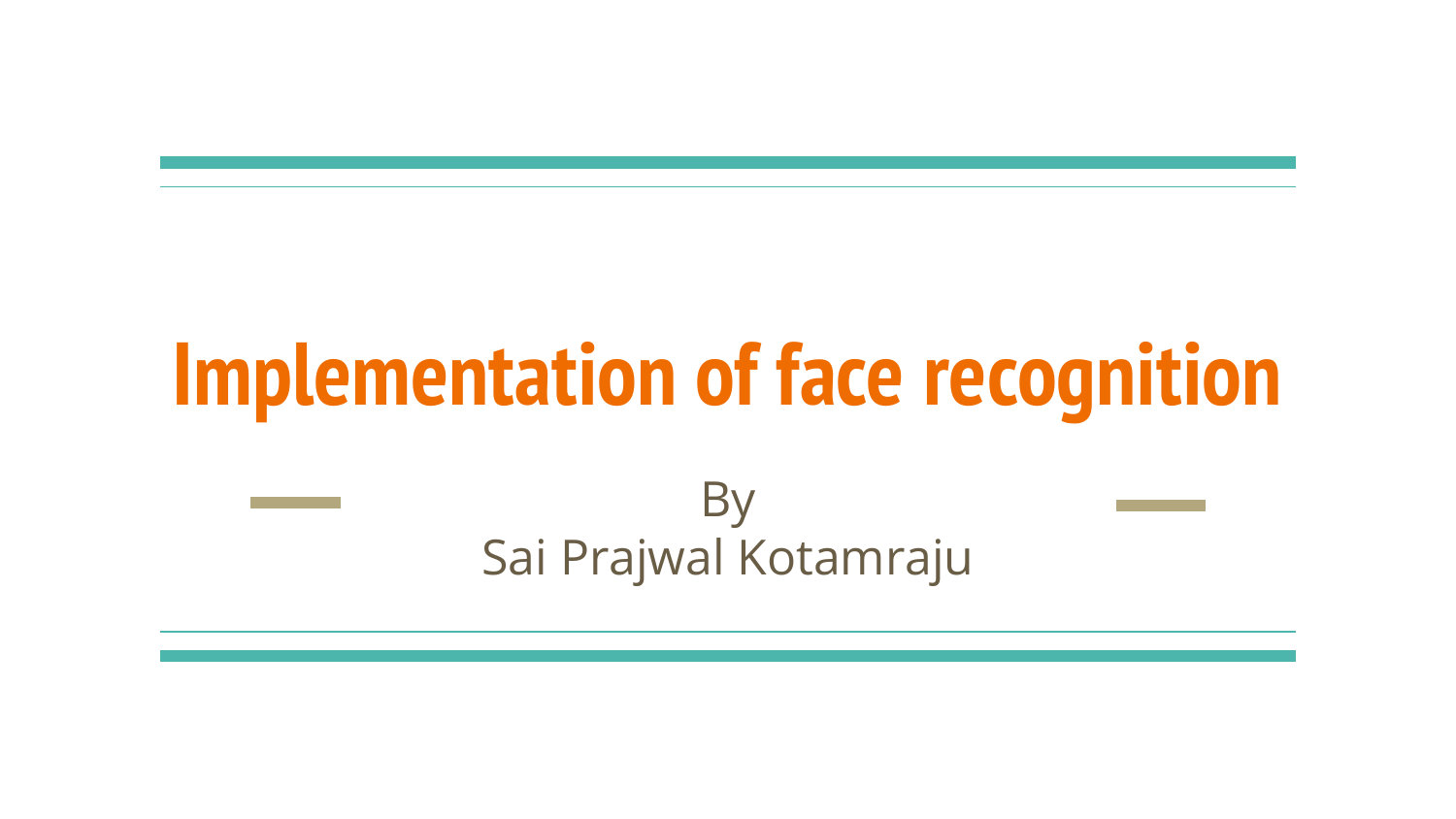

# Implementation of face recognition
By
Sai Prajwal Kotamraju